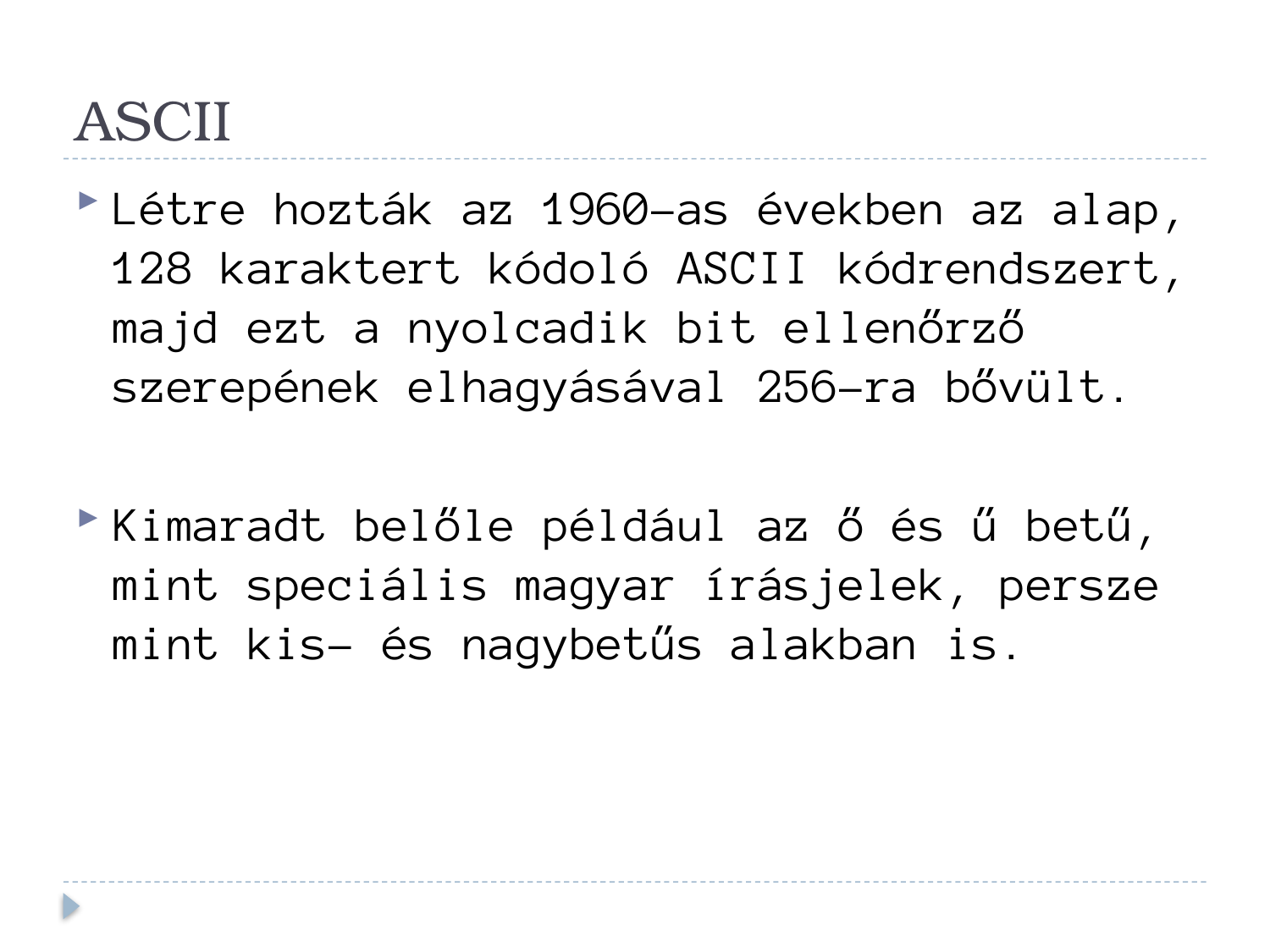

# ASCII
Létre hozták az 1960-as években az alap, 128 karaktert kódoló ASCII kódrendszert, majd ezt a nyolcadik bit ellenőrző szerepének elhagyásával 256-ra bővült.

Kimaradt belőle például az ő és ű betű, mint speciális magyar írásjelek, persze mint kis- és nagybetűs alakban is.